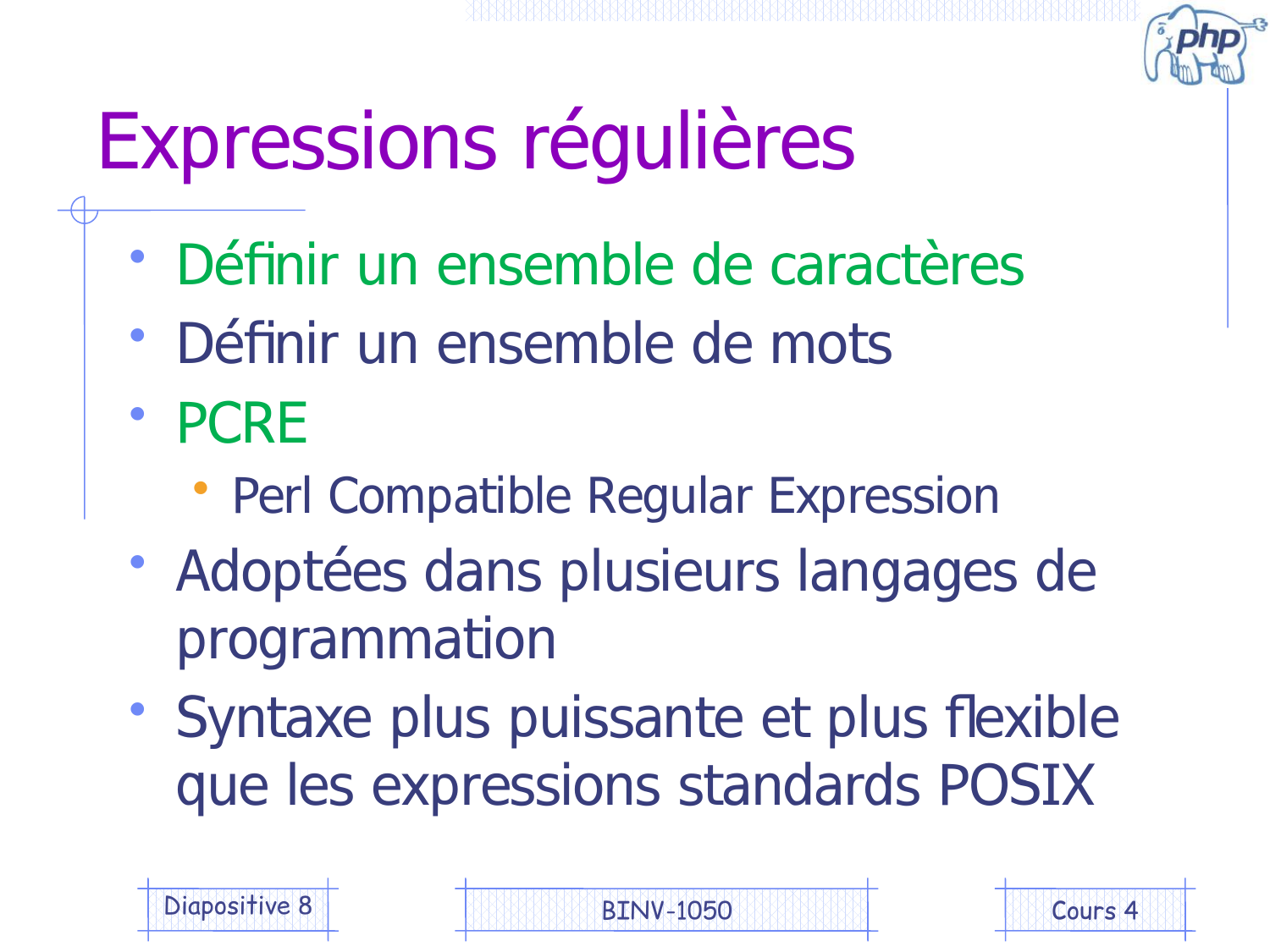

# Expressions régulières
Définir un ensemble de caractères
Définir un ensemble de mots
PCRE
Perl Compatible Regular Expression
Adoptées dans plusieurs langages de programmation
Syntaxe plus puissante et plus flexible que les expressions standards POSIX
Diapositive 8
BINV-1050
Cours 4